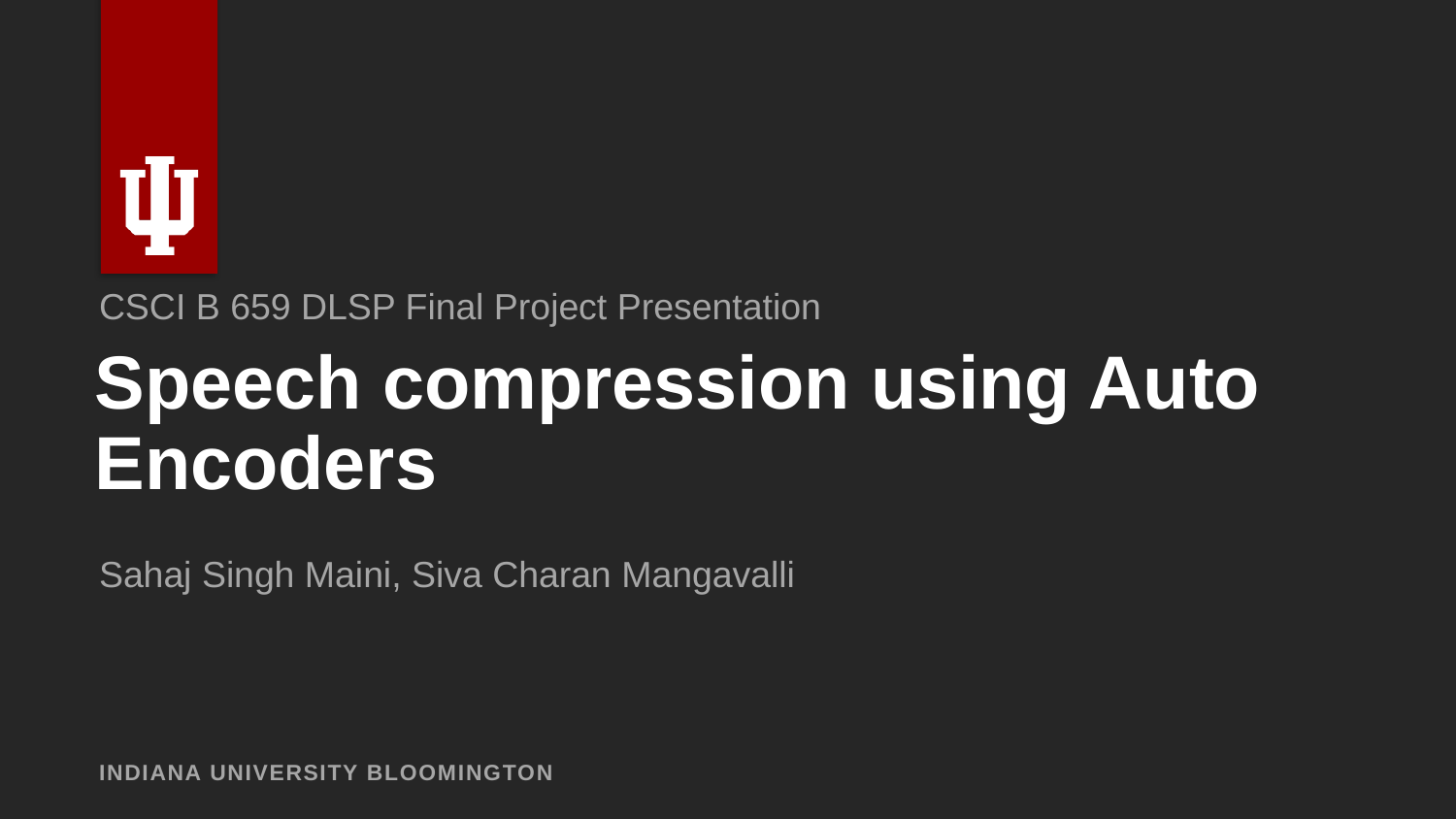

CSCI B 659 DLSP Final Project Presentation
# Speech compression using Auto Encoders
Sahaj Singh Maini, Siva Charan Mangavalli
INDIANA UNIVERSITY BLOOMINGTON